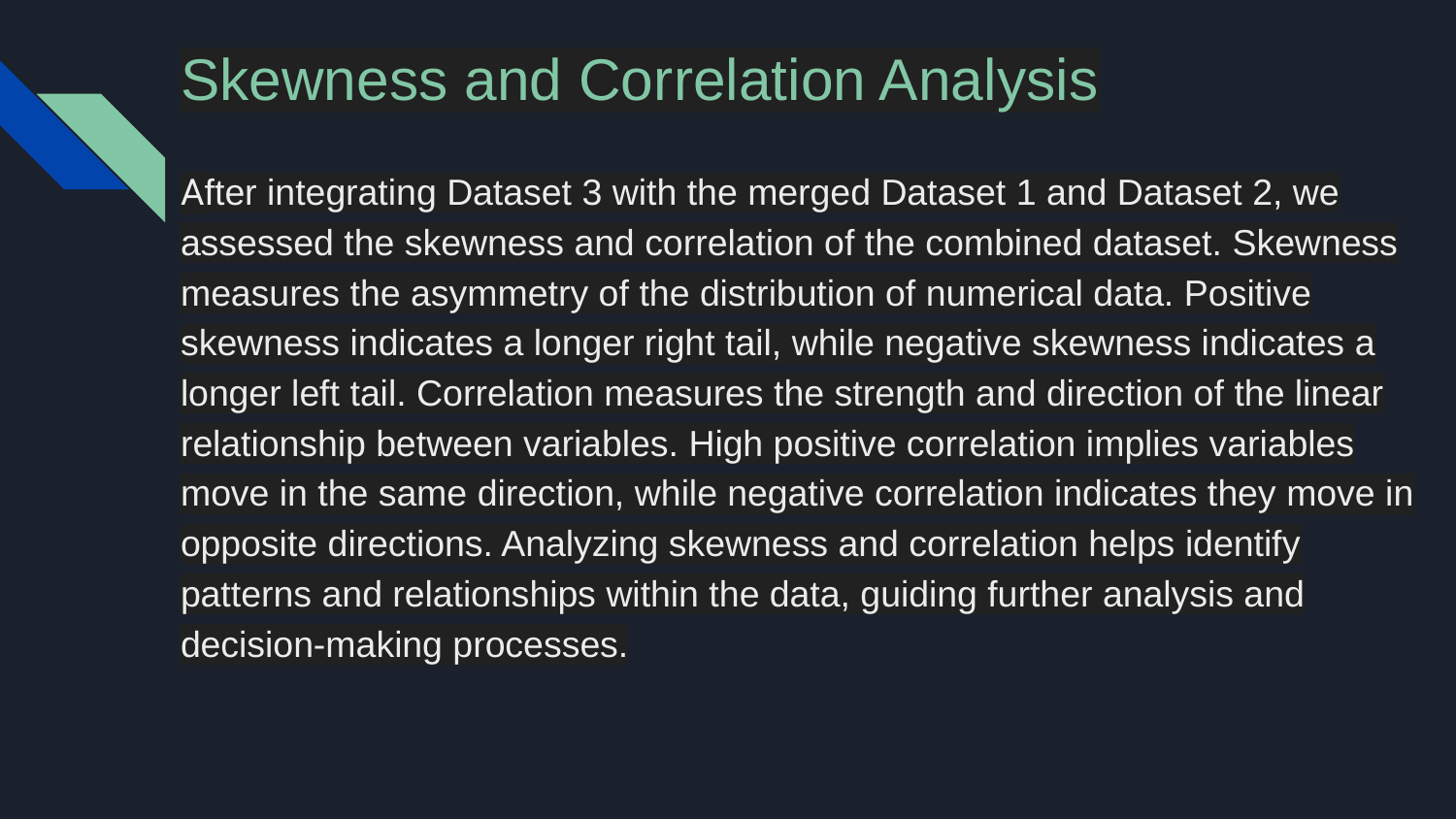

# Skewness and Correlation Analysis
After integrating Dataset 3 with the merged Dataset 1 and Dataset 2, we assessed the skewness and correlation of the combined dataset. Skewness measures the asymmetry of the distribution of numerical data. Positive skewness indicates a longer right tail, while negative skewness indicates a longer left tail. Correlation measures the strength and direction of the linear relationship between variables. High positive correlation implies variables move in the same direction, while negative correlation indicates they move in opposite directions. Analyzing skewness and correlation helps identify patterns and relationships within the data, guiding further analysis and decision-making processes.